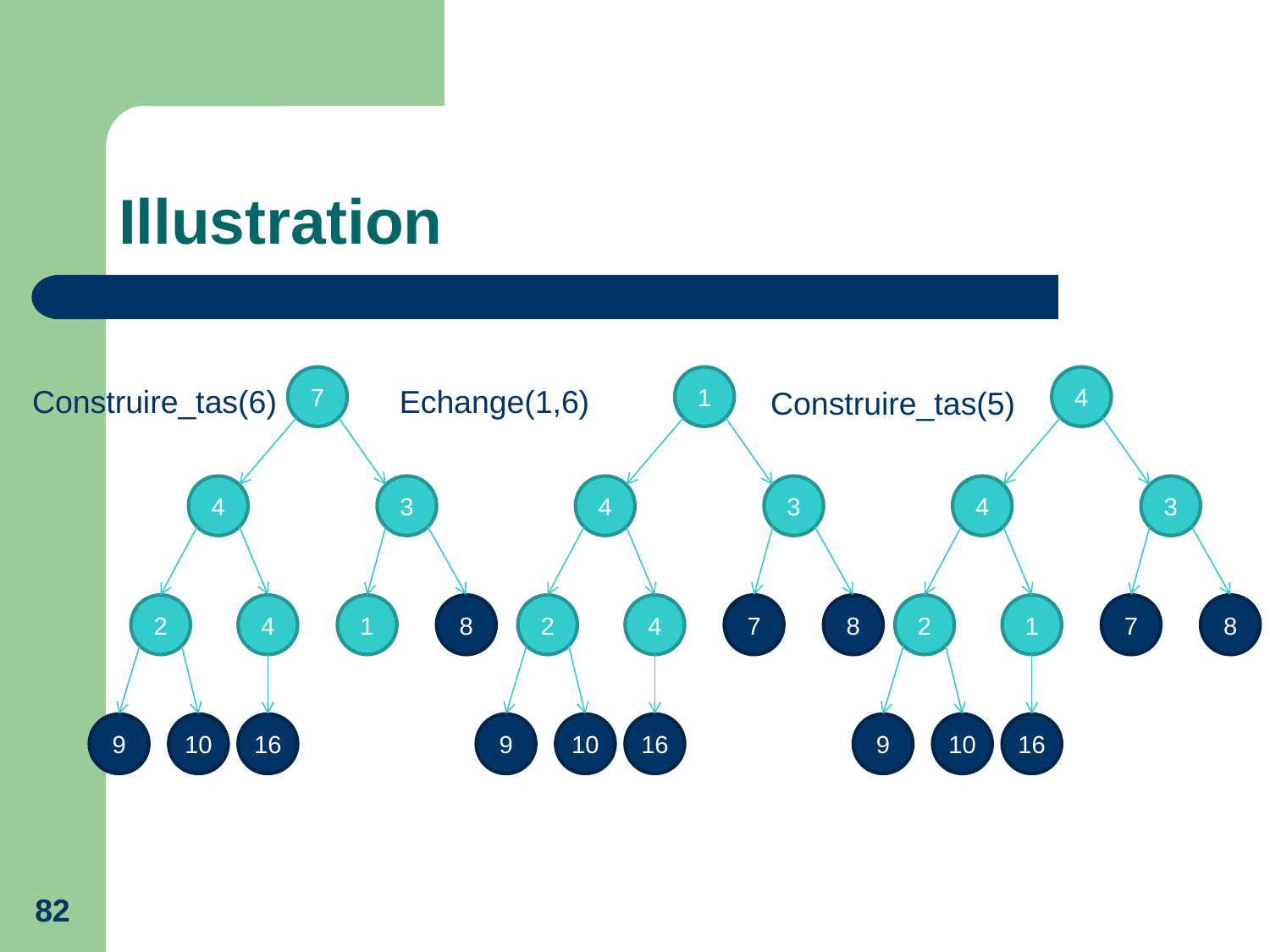

# Illustration
7
1
4
Construire_tas(6)
Echange(1,6)
Construire_tas(5)
4
3
4
3
4
3
2
4
1
8
2
4
7
8
2
1
7
8
9
10
16
9
10
16
9
10
16
82